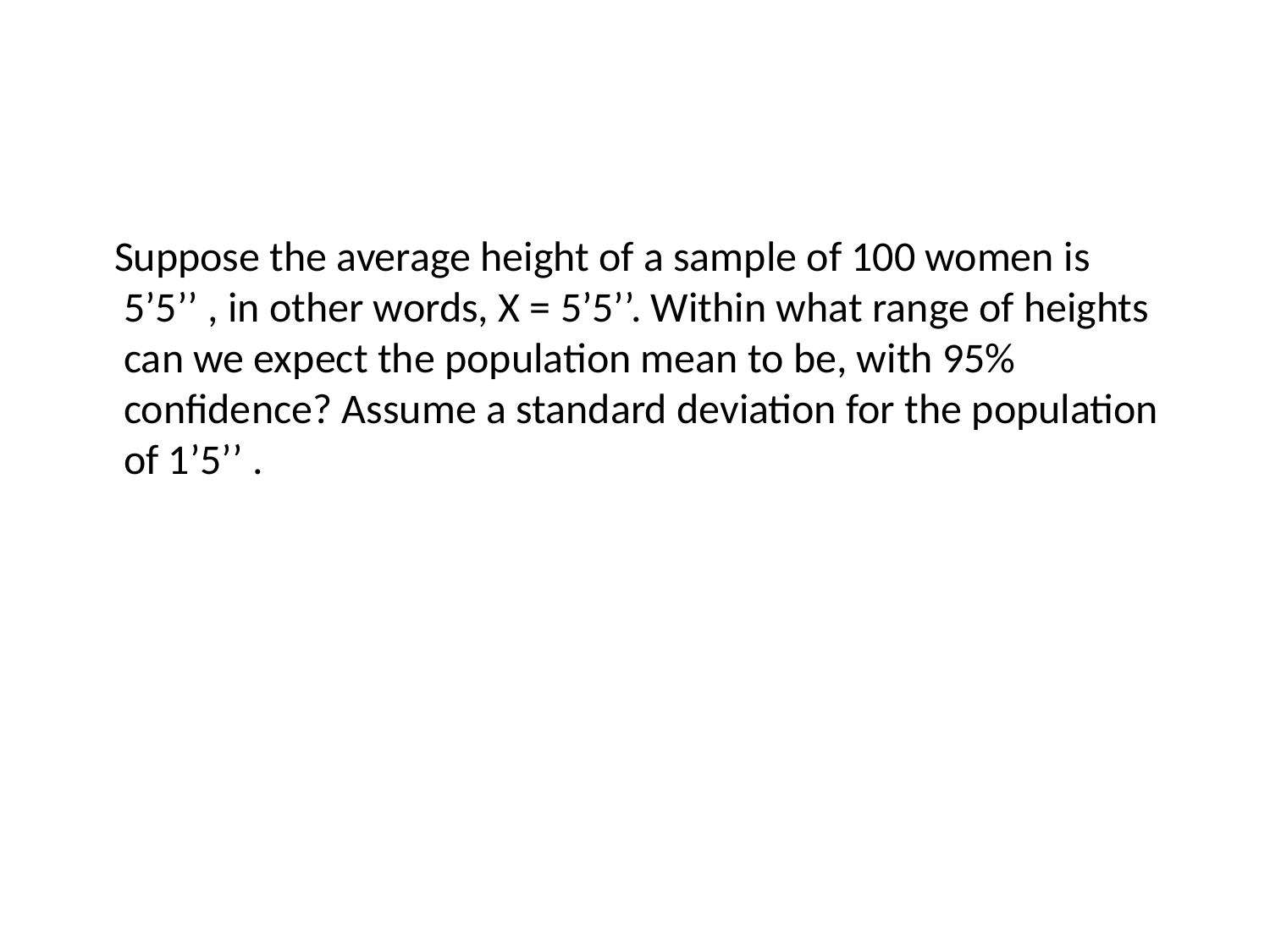

#
    Suppose the average height of a sample of 100 women is 5’5’’ , in other words, X = 5’5’’. Within what range of heights can we expect the population mean to be, with 95% confidence? Assume a standard deviation for the population of 1’5’’ .